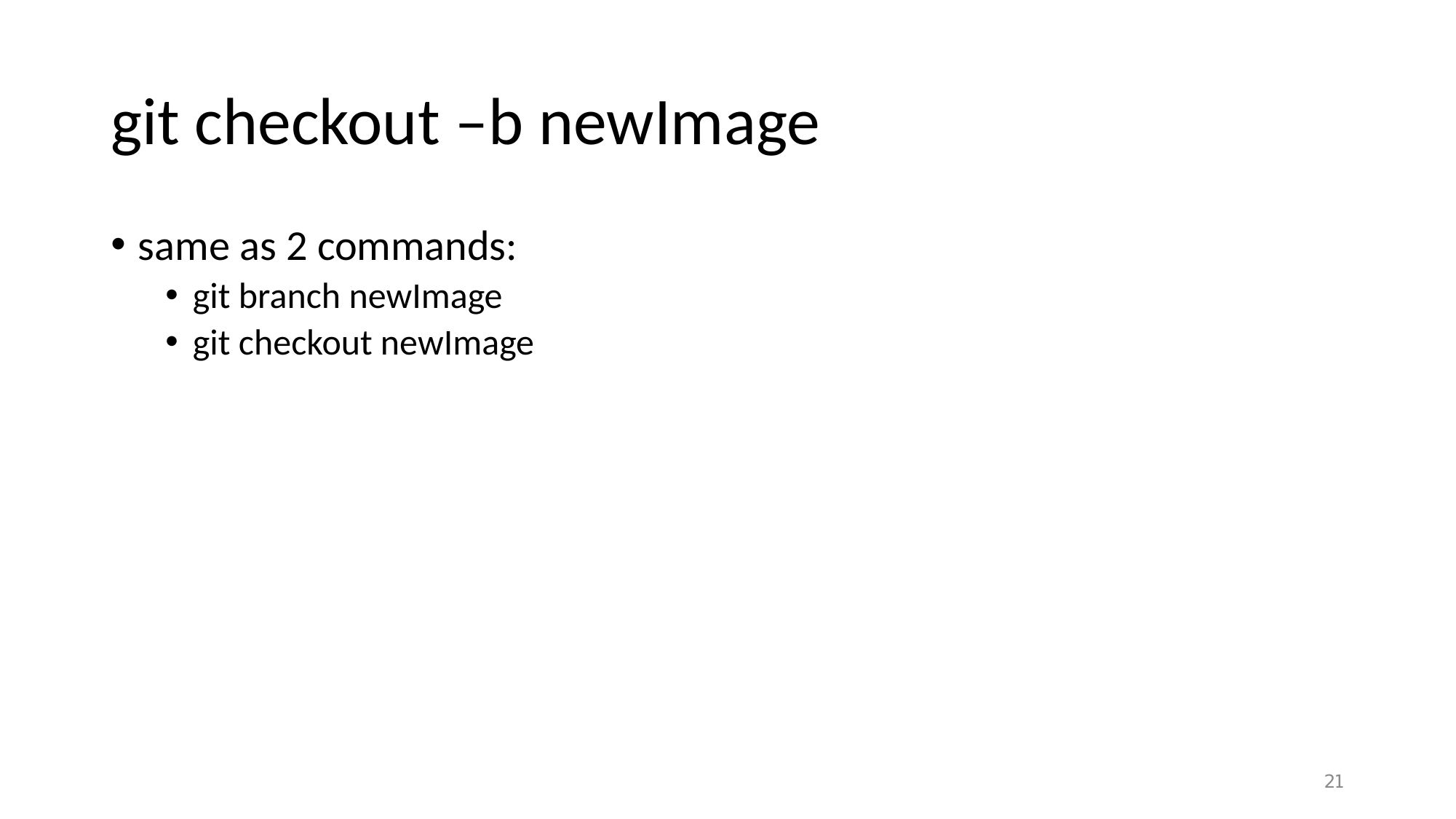

# git checkout –b newImage
same as 2 commands:
git branch newImage
git checkout newImage

21